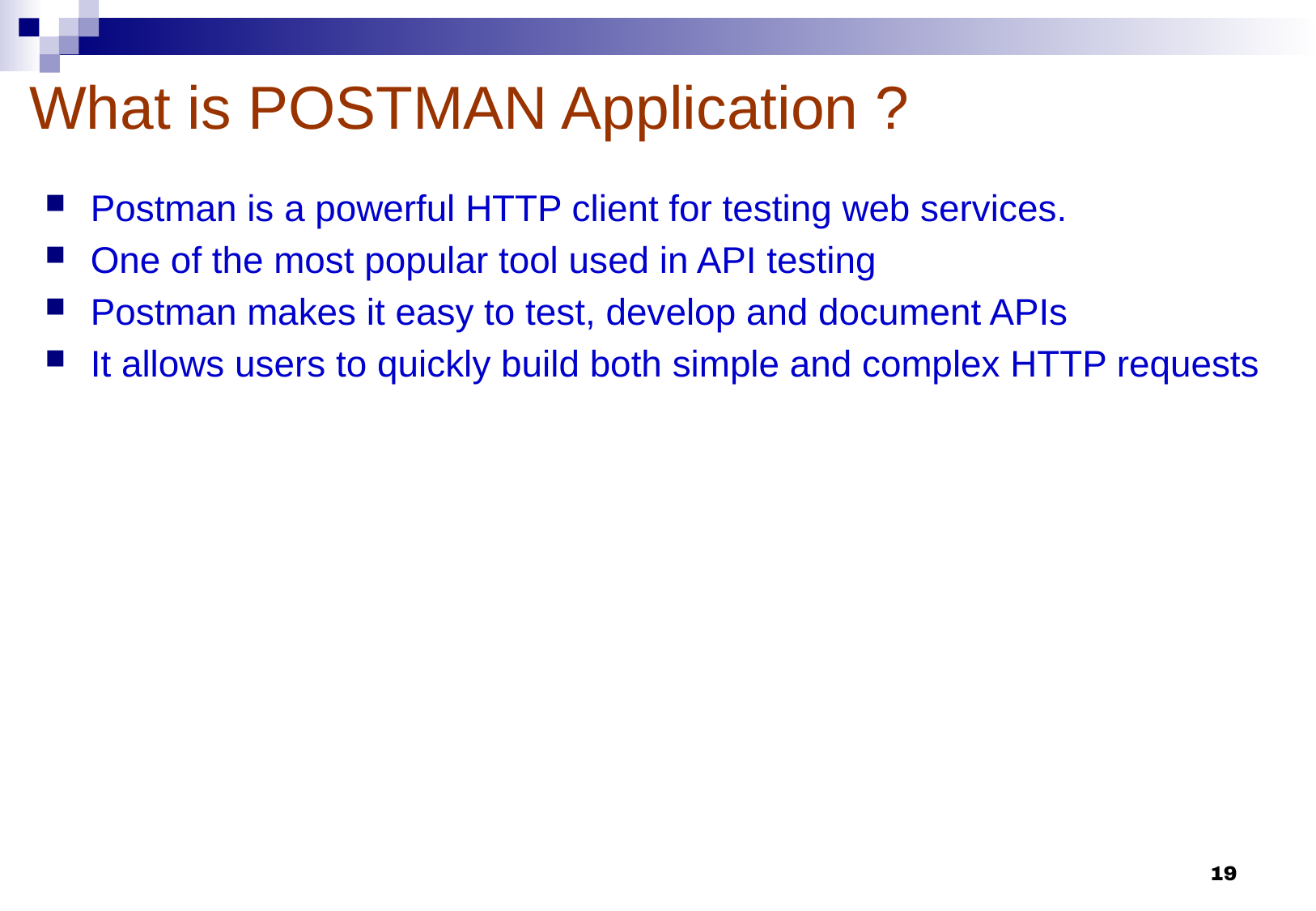

# What is POSTMAN Application ?
Postman is a powerful HTTP client for testing web services.
One of the most popular tool used in API testing
Postman makes it easy to test, develop and document APIs
It allows users to quickly build both simple and complex HTTP requests

19